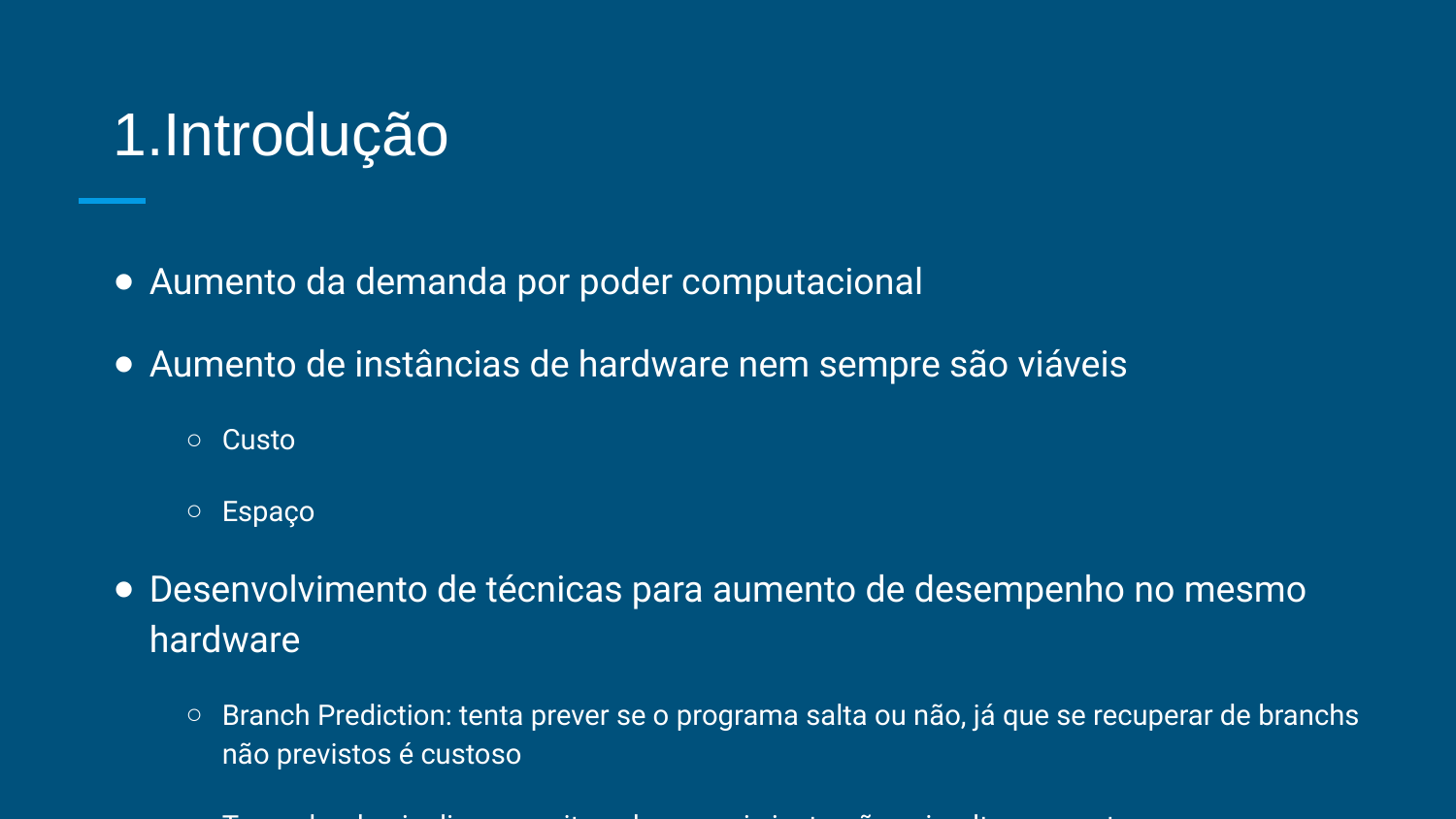

# Introdução
Aumento da demanda por poder computacional
Aumento de instâncias de hardware nem sempre são viáveis
Custo
Espaço
Desenvolvimento de técnicas para aumento de desempenho no mesmo hardware
Branch Prediction: tenta prever se o programa salta ou não, já que se recuperar de branchs não previstos é custoso
Tamanho de pipeline: permite colocar mais instruções simultaneamente
Memória Cache: permite que porções de memória muito usadas, fiquem próximas ao processador
Processamento Superescalar: permite que instruções sejam executadas em paralelo